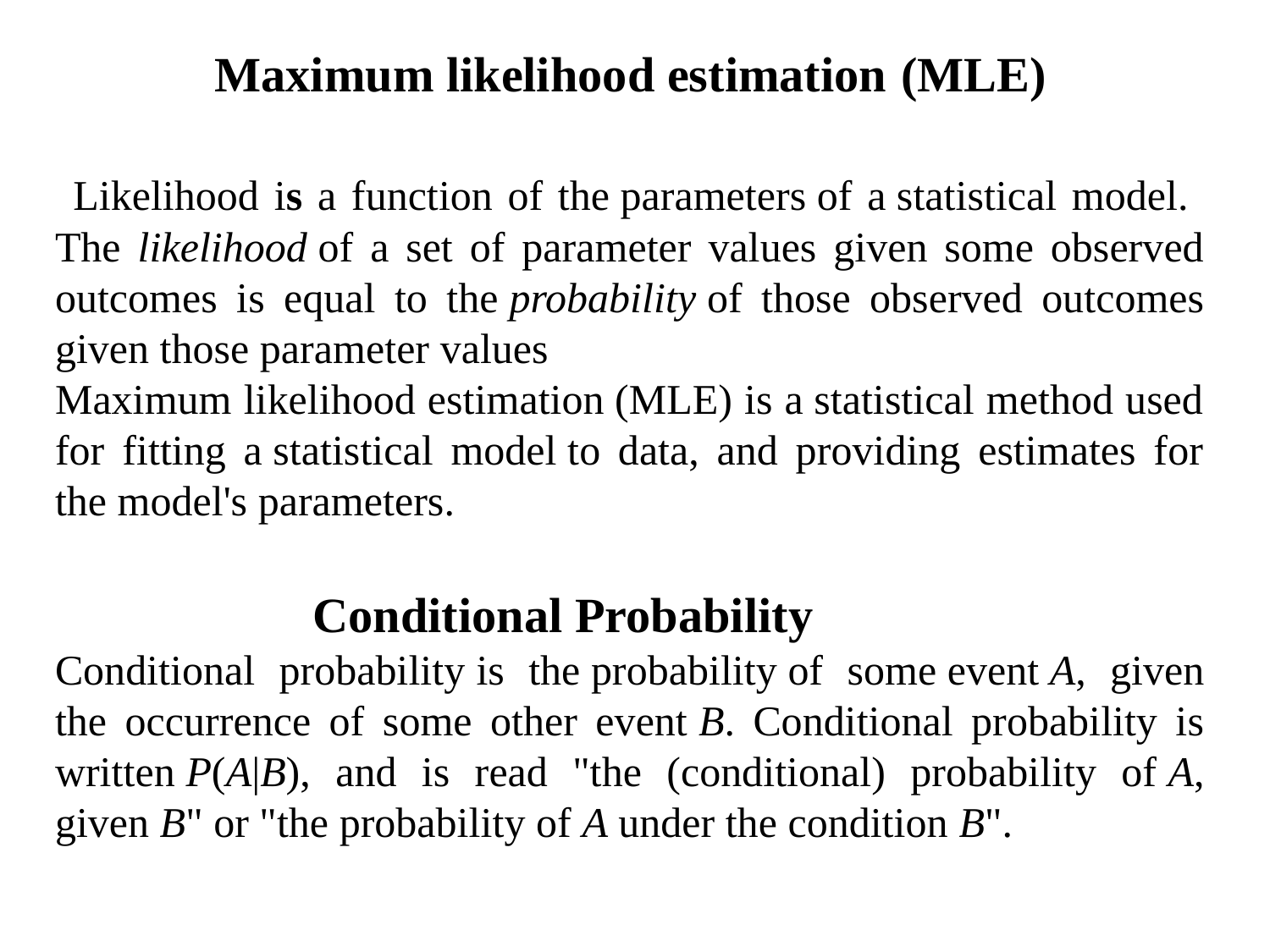

Maximum likelihood estimation (MLE)

 Likelihood is a function of the parameters of a statistical model.  The likelihood of a set of parameter values given some observed outcomes is equal to the probability of those observed outcomes given those parameter values
Maximum likelihood estimation (MLE) is a statistical method used for fitting a statistical model to data, and providing estimates for the model's parameters.

                     Conditional Probability
Conditional probability is the probability of some event A, given the occurrence of some other event B. Conditional probability is written P(A|B), and is read "the (conditional) probability of A, given B" or "the probability of A under the condition B".